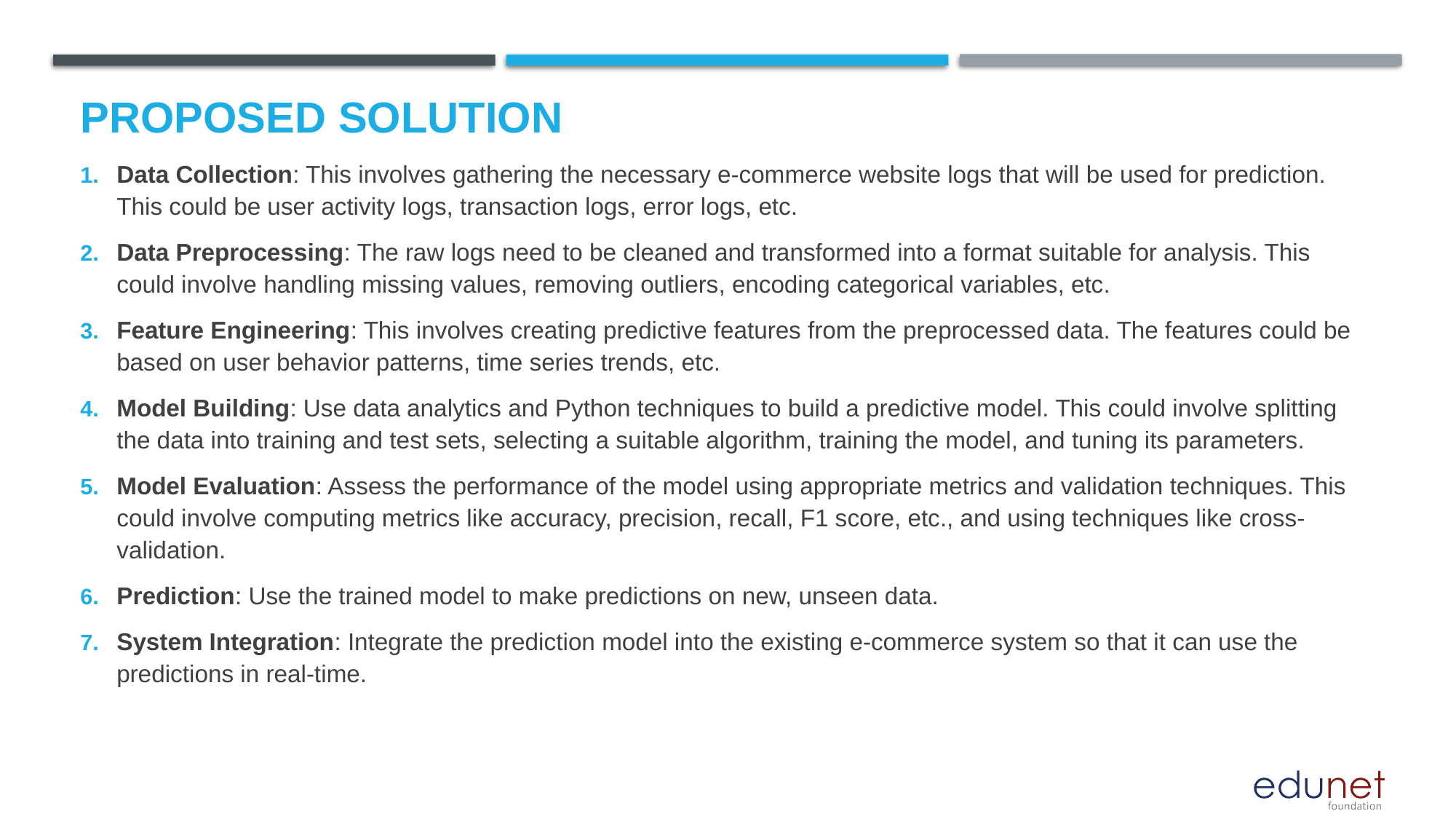

# Proposed Solution
Data Collection: This involves gathering the necessary e-commerce website logs that will be used for prediction. This could be user activity logs, transaction logs, error logs, etc.
Data Preprocessing: The raw logs need to be cleaned and transformed into a format suitable for analysis. This could involve handling missing values, removing outliers, encoding categorical variables, etc.
Feature Engineering: This involves creating predictive features from the preprocessed data. The features could be based on user behavior patterns, time series trends, etc.
Model Building: Use data analytics and Python techniques to build a predictive model. This could involve splitting the data into training and test sets, selecting a suitable algorithm, training the model, and tuning its parameters.
Model Evaluation: Assess the performance of the model using appropriate metrics and validation techniques. This could involve computing metrics like accuracy, precision, recall, F1 score, etc., and using techniques like cross-validation.
Prediction: Use the trained model to make predictions on new, unseen data.
System Integration: Integrate the prediction model into the existing e-commerce system so that it can use the predictions in real-time.